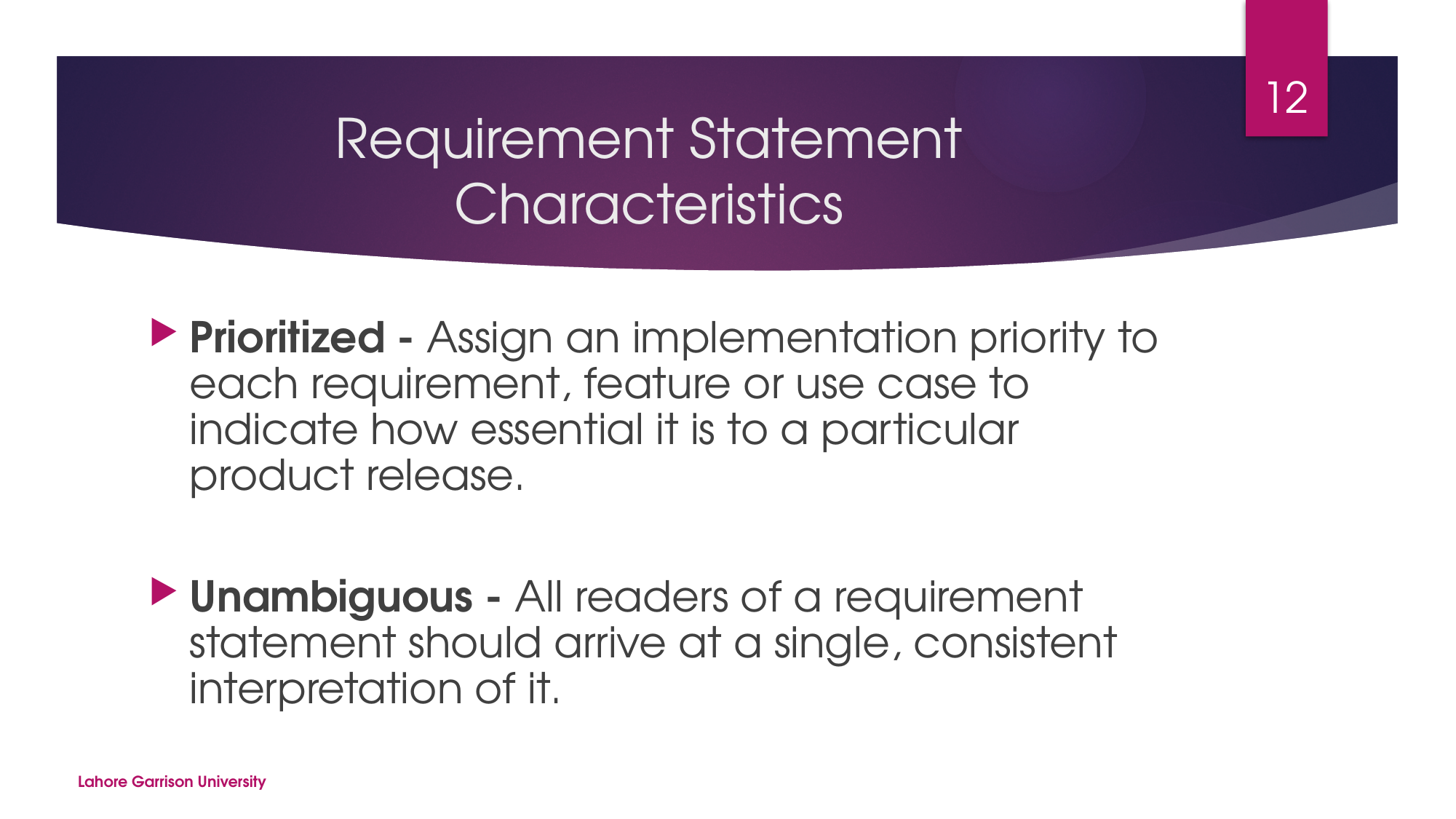

12
# Requirement Statement Characteristics
Prioritized - Assign an implementation priority to each requirement, feature or use case to indicate how essential it is to a particular product release.

Unambiguous - All readers of a requirement statement should arrive at a single, consistent interpretation of it.

Lahore Garrison University